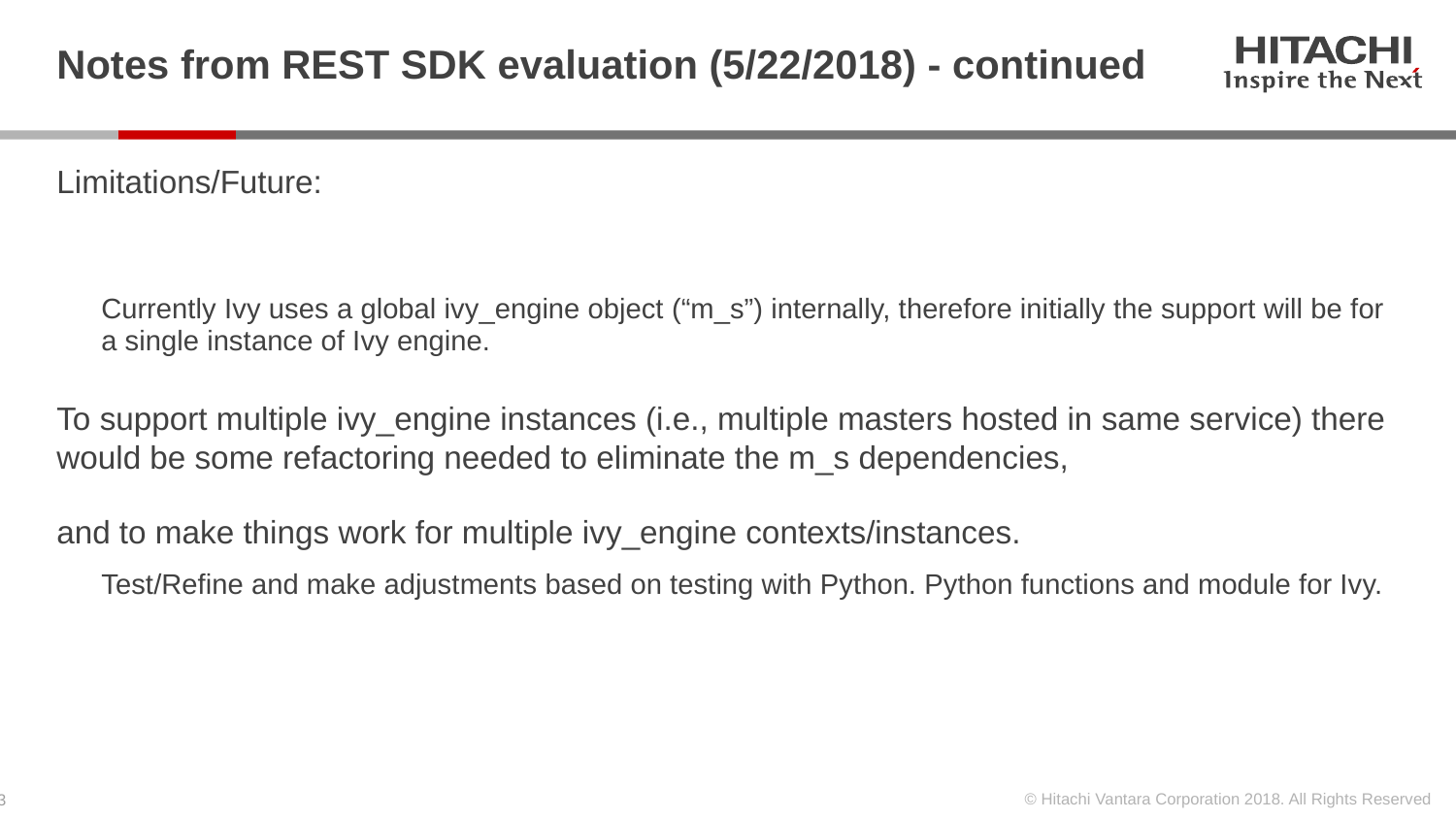

# Notes from REST SDK evaluation (5/22/2018) - continued
Limitations/Future:

Currently Ivy uses a global ivy_engine object (“m_s”) internally, therefore initially the support will be for a single instance of Ivy engine.
To support multiple ivy_engine instances (i.e., multiple masters hosted in same service) there would be some refactoring needed to eliminate the m_s dependencies,
and to make things work for multiple ivy_engine contexts/instances.
Test/Refine and make adjustments based on testing with Python. Python functions and module for Ivy.